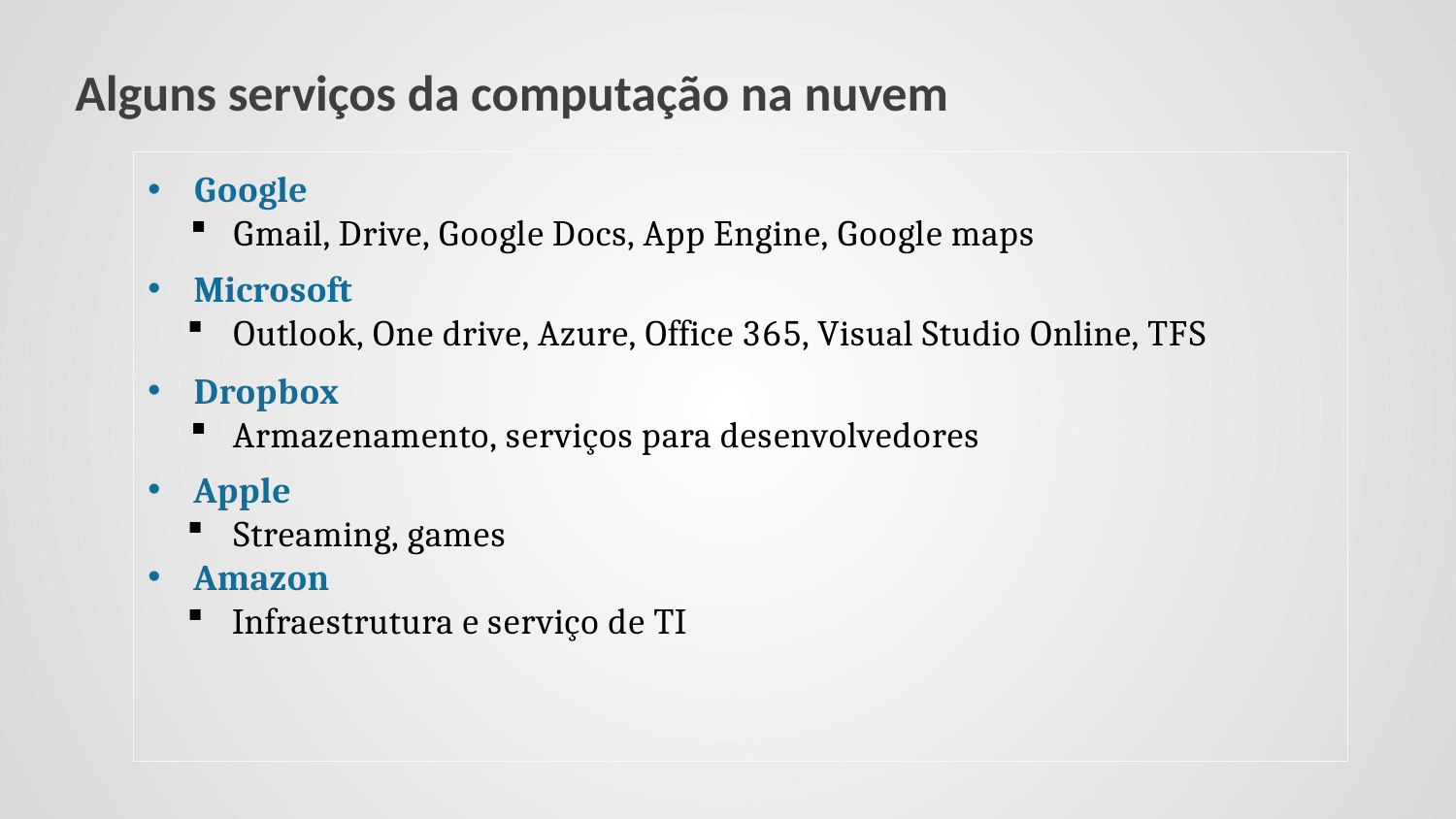

# Alguns serviços da computação na nuvem
Google
Gmail, Drive, Google Docs, App Engine, Google maps

Microsoft
Outlook, One drive, Azure, Office 365, Visual Studio Online, TFS

Dropbox
Armazenamento, serviços para desenvolvedores

Apple
Streaming, games
Amazon
Infraestrutura e serviço de TI